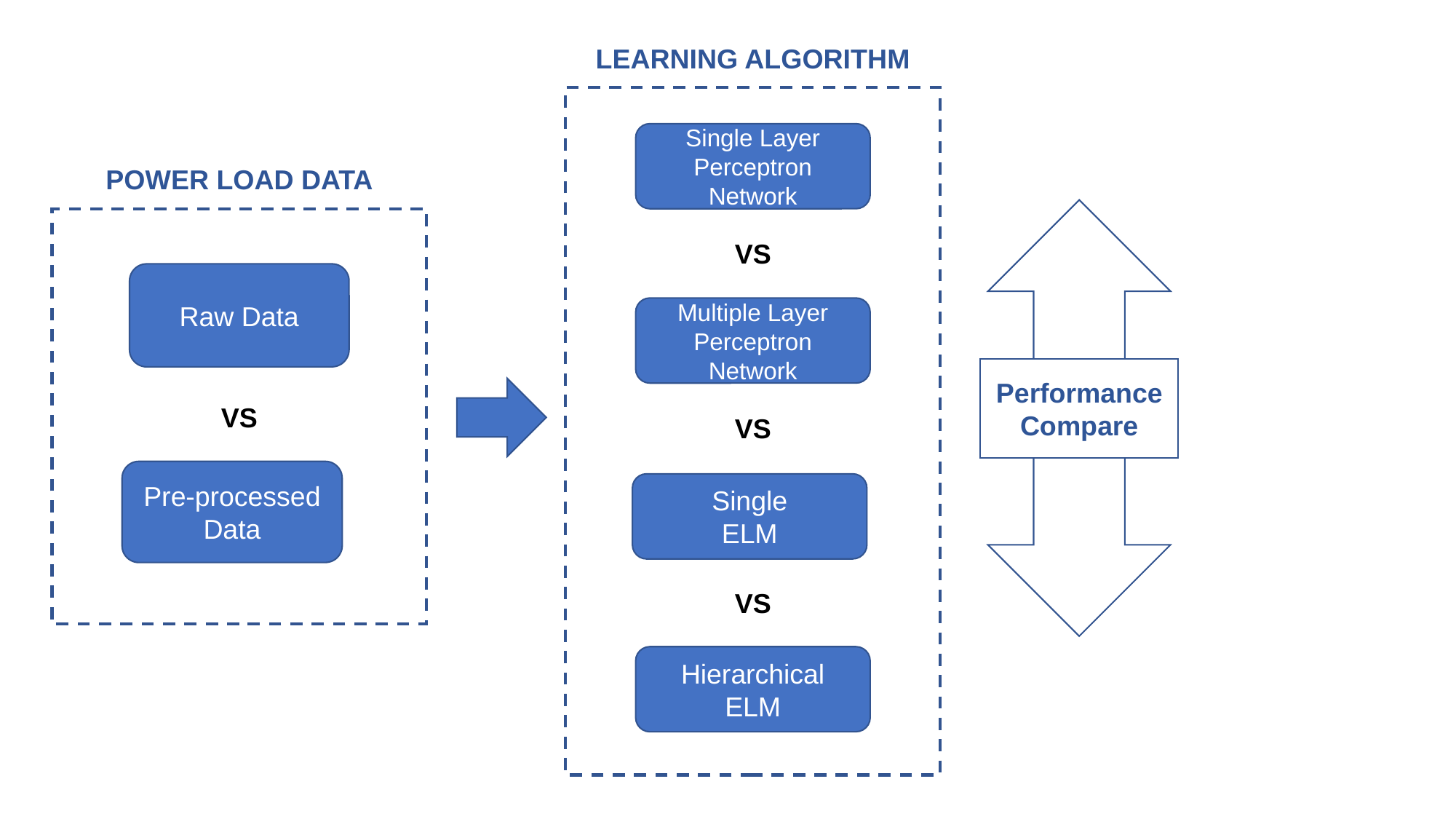

LEARNING ALGORITHM

Single Layer Perceptron Network

VS
Multiple Layer Perceptron Network
VS
VS
Hierarchical ELM
POWER LOAD DATA

Raw Data
VS
Pre-processed Data

Performance Compare

Single
ELM